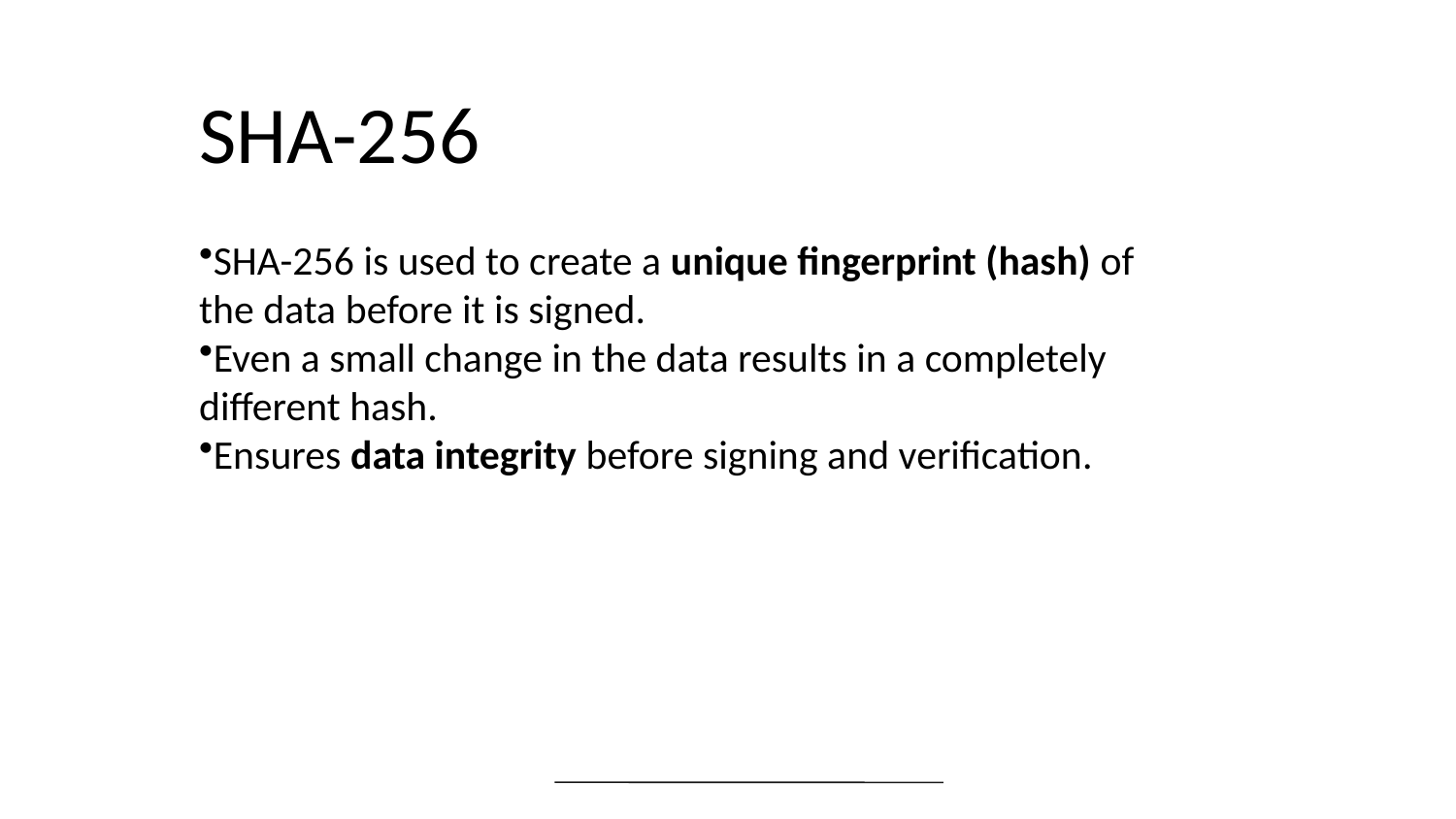

SHA-256
SHA-256 is used to create a unique fingerprint (hash) of the data before it is signed.
Even a small change in the data results in a completely different hash.
Ensures data integrity before signing and verification.